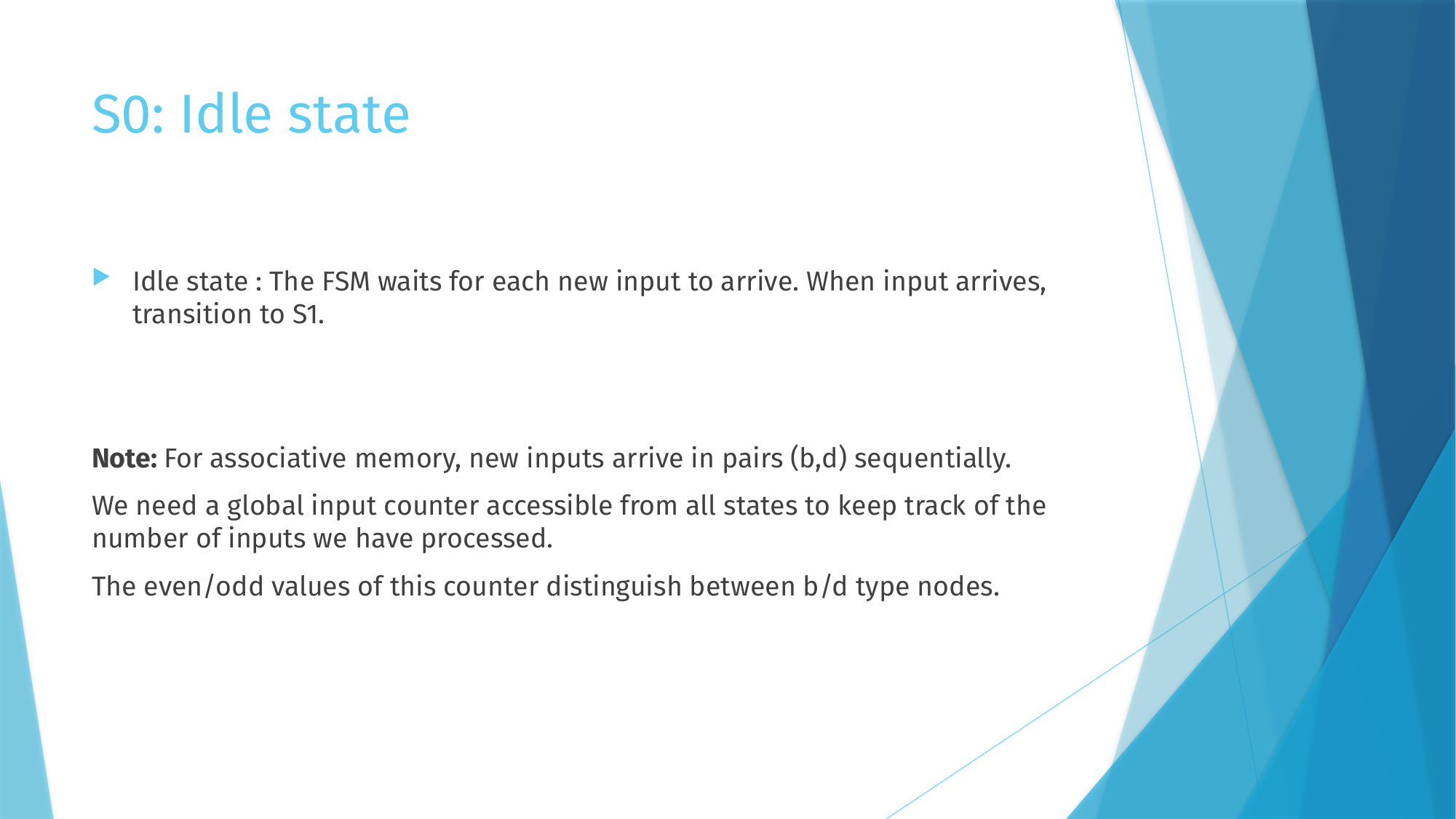

# S0: Idle state
Idle state : The FSM waits for each new input to arrive. When input arrives, transition to S1.

Note: For associative memory, new inputs arrive in pairs (b,d) sequentially.
We need a global input counter accessible from all states to keep track of the number of inputs we have processed.
The even/odd values of this counter distinguish between b/d type nodes.